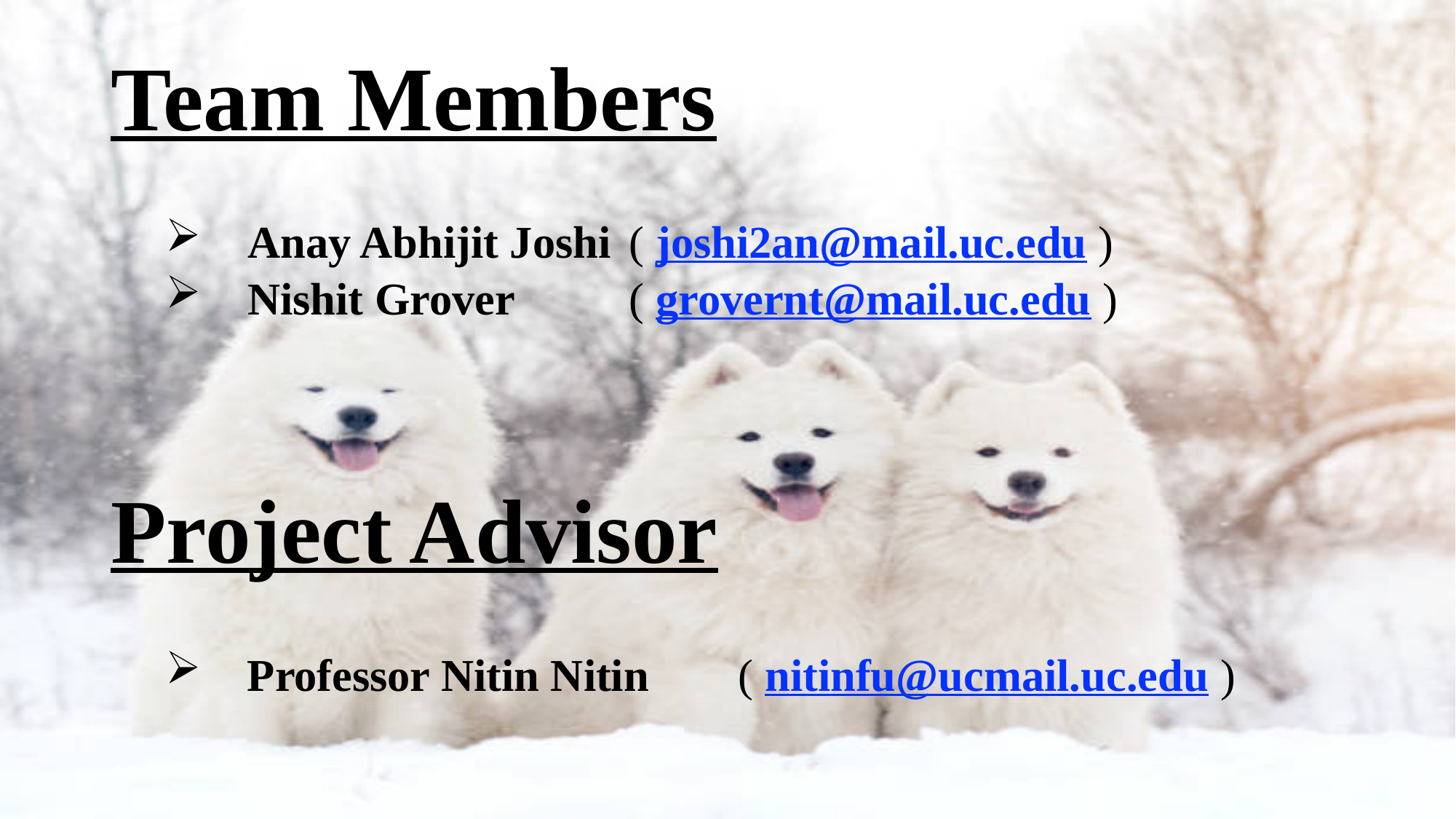

# Team Members
    Anay Abhijit Joshi	( joshi2an@mail.uc.edu )
    Nishit Grover		( grovernt@mail.uc.edu )
Project Advisor
    Professor Nitin Nitin	( nitinfu@ucmail.uc.edu )